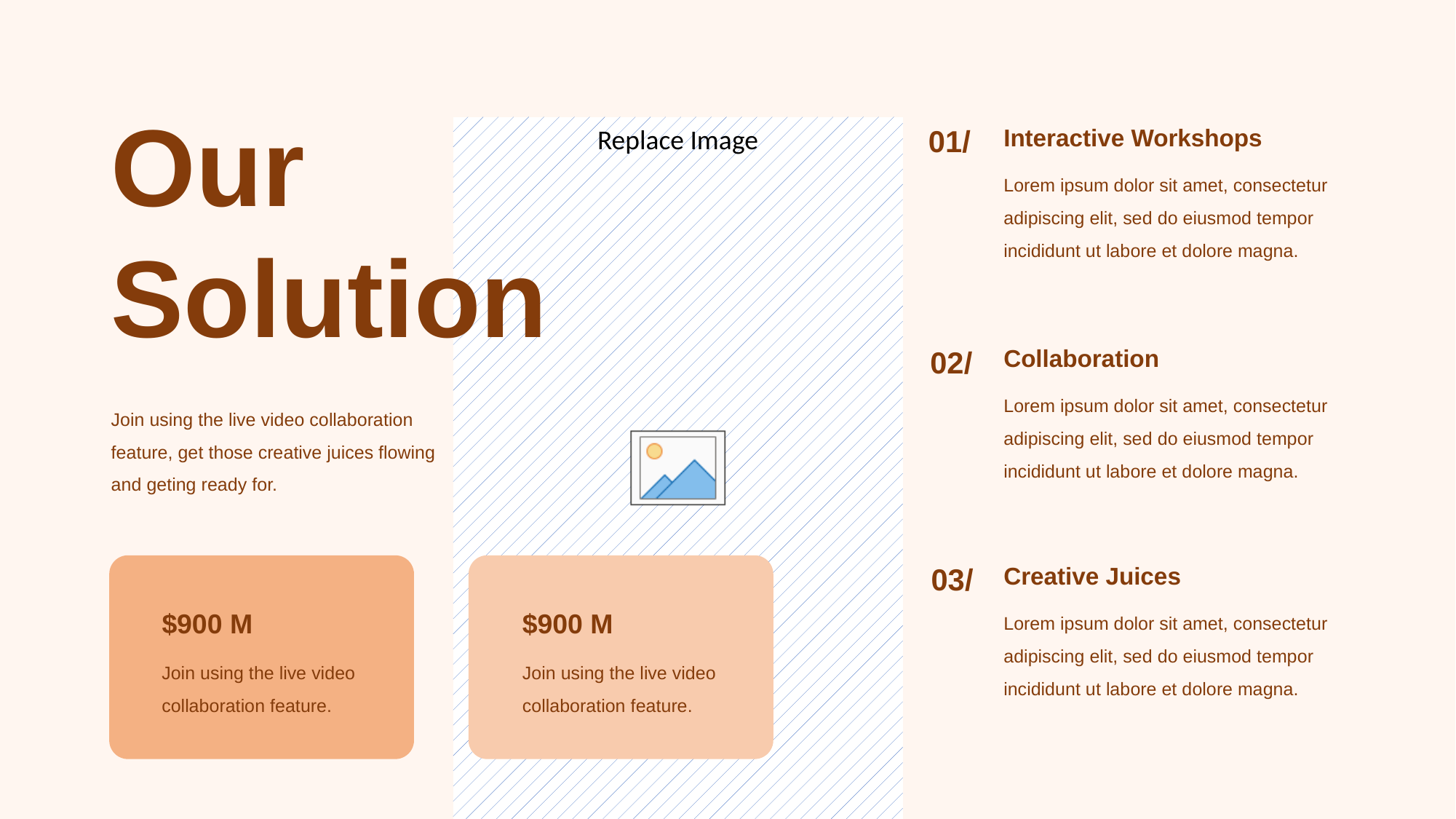

Our Solution

01/
Interactive Workshops
Lorem ipsum dolor sit amet, consectetur adipiscing elit, sed do eiusmod tempor incididunt ut labore et dolore magna.
02/
Collaboration
Lorem ipsum dolor sit amet, consectetur adipiscing elit, sed do eiusmod tempor incididunt ut labore et dolore magna.
Join using the live video collaboration feature, get those creative juices flowing and geting ready for.

03/
Creative Juices
Lorem ipsum dolor sit amet, consectetur adipiscing elit, sed do eiusmod tempor incididunt ut labore et dolore magna.
$900 M
$900 M
Join using the live video
collaboration feature.
Join using the live video
collaboration feature.